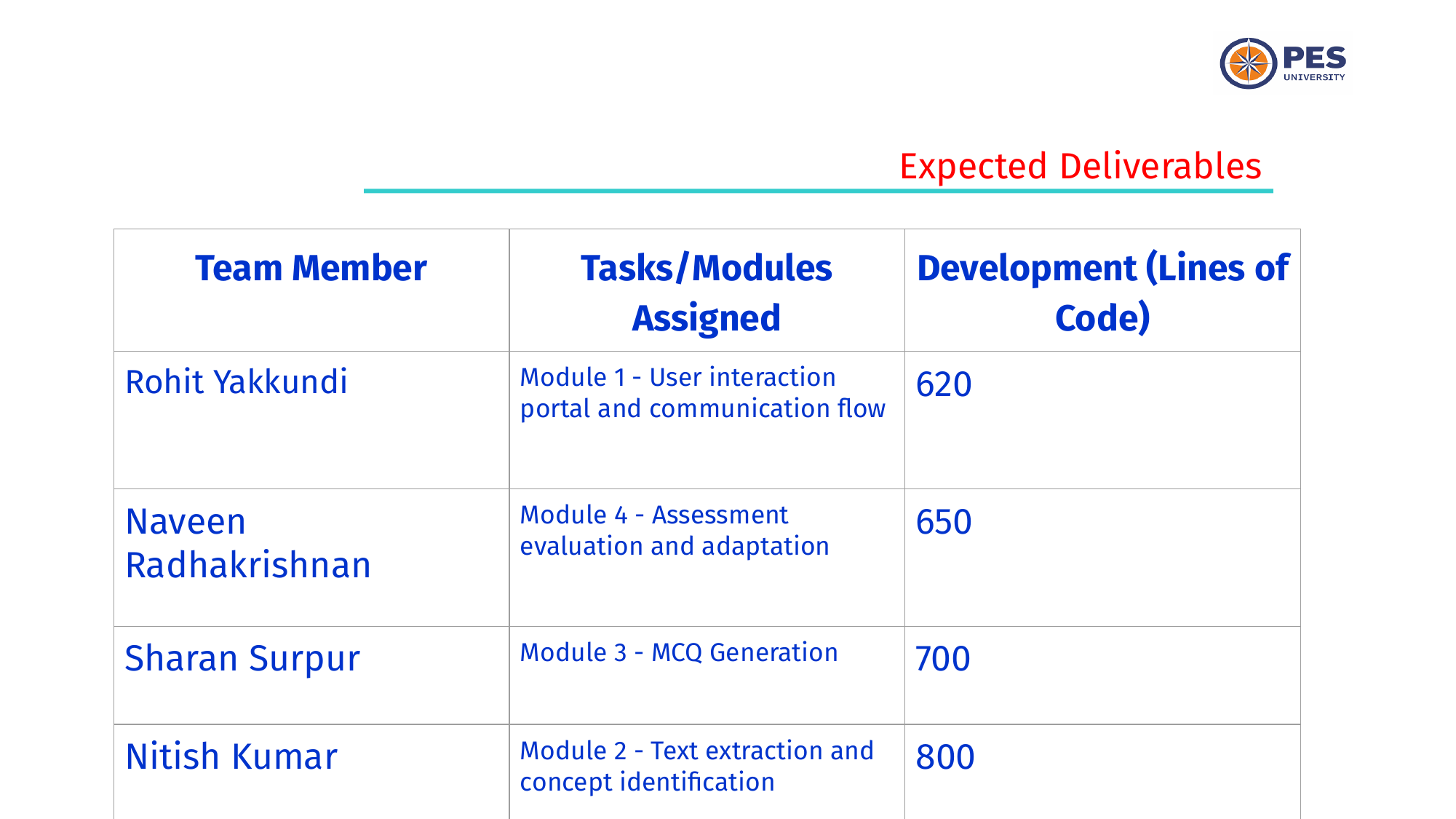

Expected Deliverables

| Team Member | Tasks/Modules Assigned | Development (Lines of Code) |
| --- | --- | --- |
| Rohit Yakkundi | Module 1 - User interaction portal and communication flow | 620 |
| Naveen Radhakrishnan | Module 4 - Assessment evaluation and adaptation | 650 |
| Sharan Surpur | Module 3 - MCQ Generation | 700 |
| Nitish Kumar | Module 2 - Text extraction and concept identification | 800 |